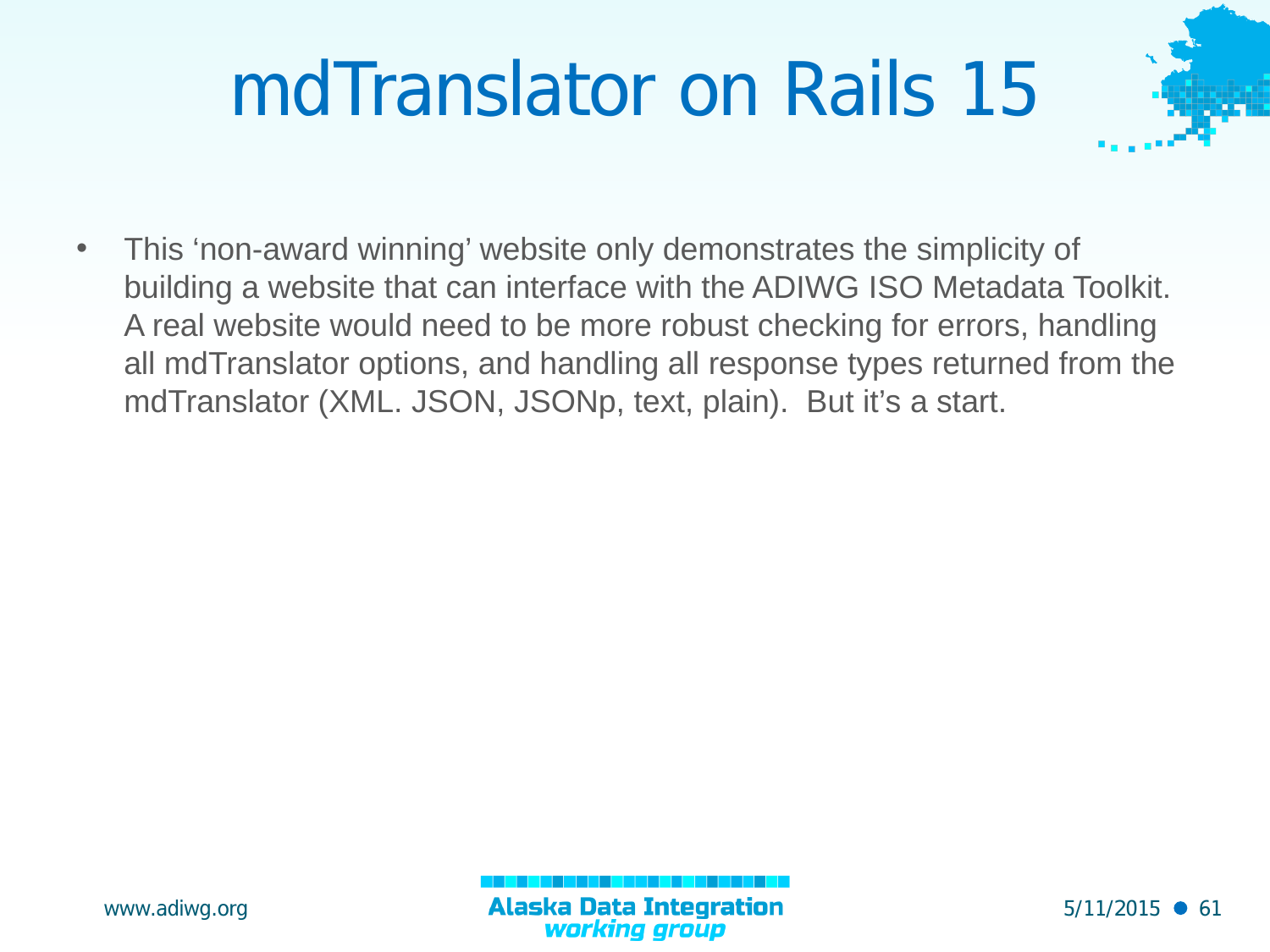

# mdTranslator on Rails 15
This ‘non-award winning’ website only demonstrates the simplicity of building a website that can interface with the ADIWG ISO Metadata Toolkit.  A real website would need to be more robust checking for errors, handling all mdTranslator options, and handling all response types returned from the mdTranslator (XML. JSON, JSONp, text, plain).  But it’s a start.

www.adiwg.org
5/11/2015
61